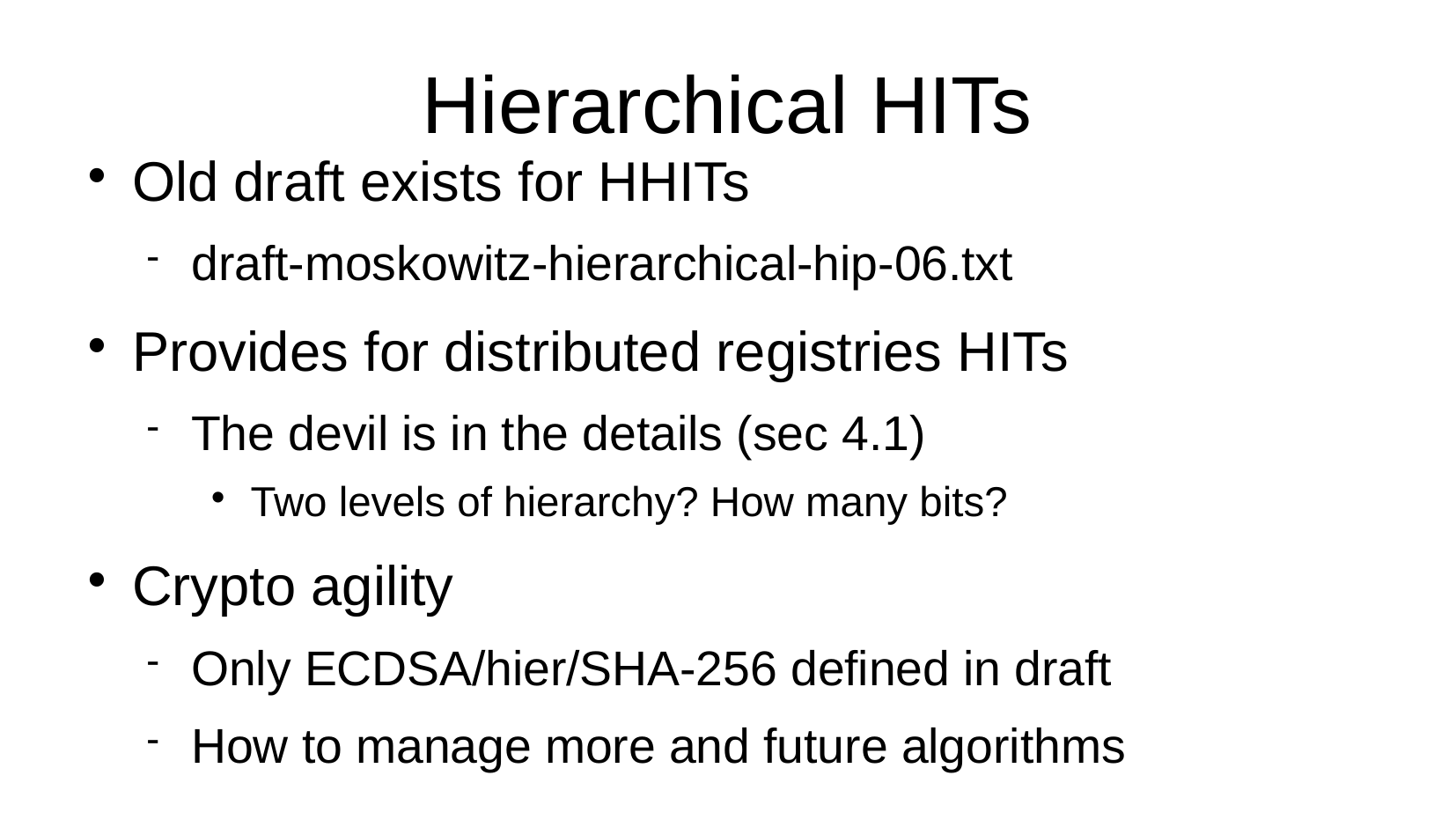

Hierarchical HITs
Old draft exists for HHITs
draft-moskowitz-hierarchical-hip-06.txt
Provides for distributed registries HITs
The devil is in the details (sec 4.1)
Two levels of hierarchy? How many bits?
Crypto agility
Only ECDSA/hier/SHA-256 defined in draft
How to manage more and future algorithms